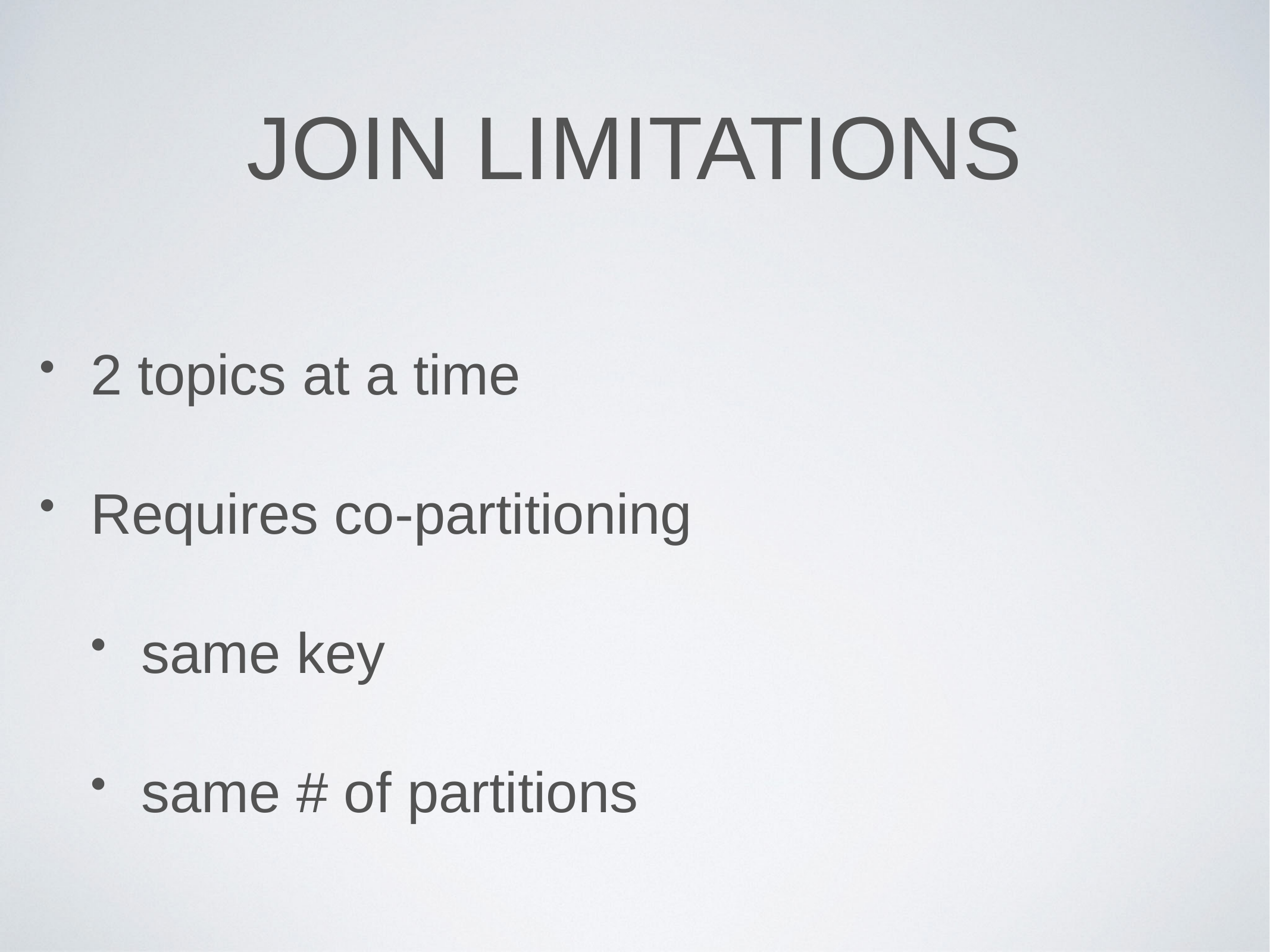

# Join Limitations
2 topics at a time
Requires co-partitioning
same key
same # of partitions